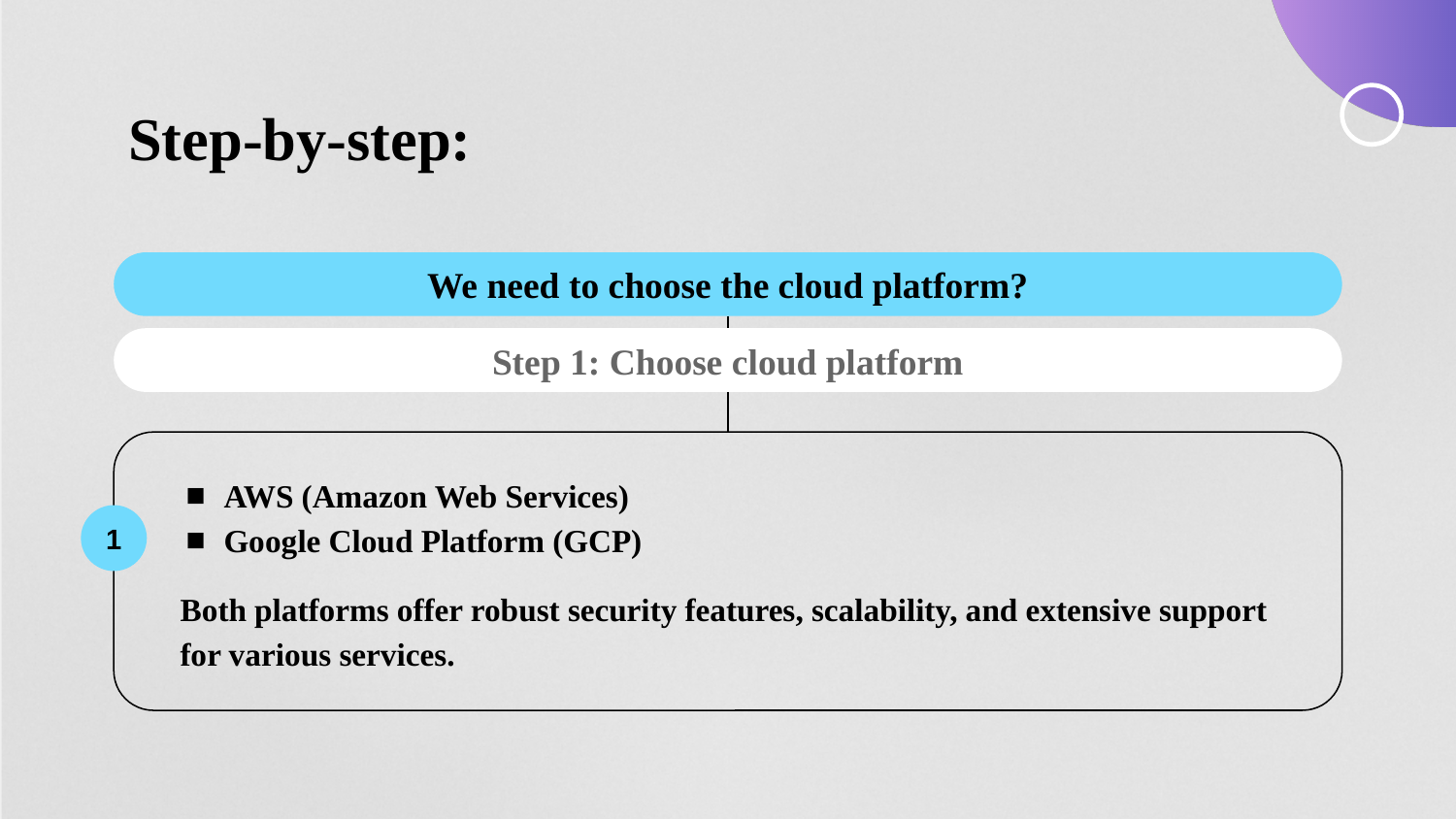

# Step-by-step:
We need to choose the cloud platform?
Step 1: Choose cloud platform

AWS (Amazon Web Services)
Google Cloud Platform (GCP)
Both platforms offer robust security features, scalability, and extensive support for various services.
1